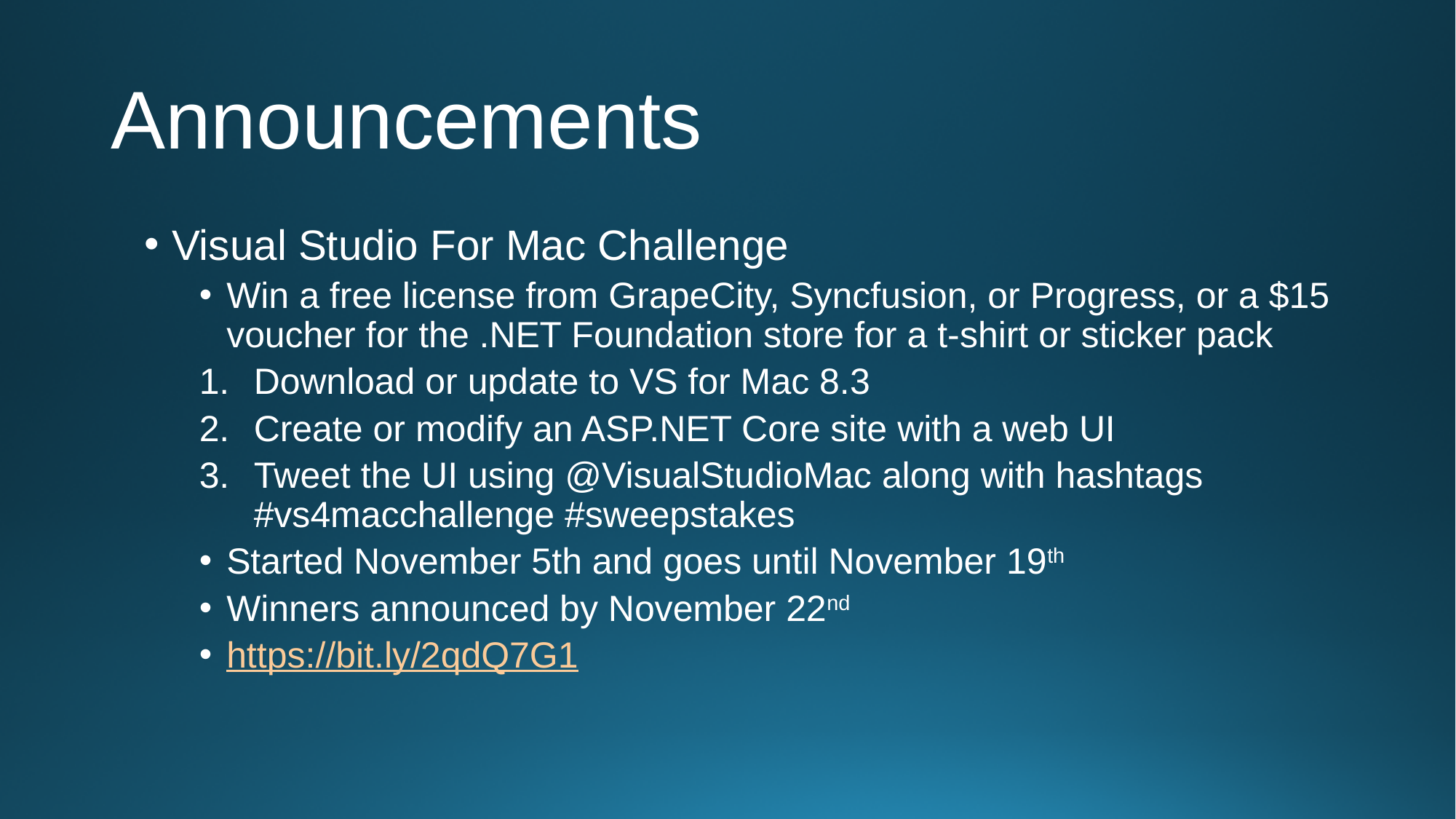

# Announcements
Visual Studio For Mac Challenge
Win a free license from GrapeCity, Syncfusion, or Progress, or a $15 voucher for the .NET Foundation store for a t-shirt or sticker pack
Download or update to VS for Mac 8.3
Create or modify an ASP.NET Core site with a web UI
Tweet the UI using @VisualStudioMac along with hashtags #vs4macchallenge #sweepstakes
Started November 5th and goes until November 19th
Winners announced by November 22nd
https://bit.ly/2qdQ7G1